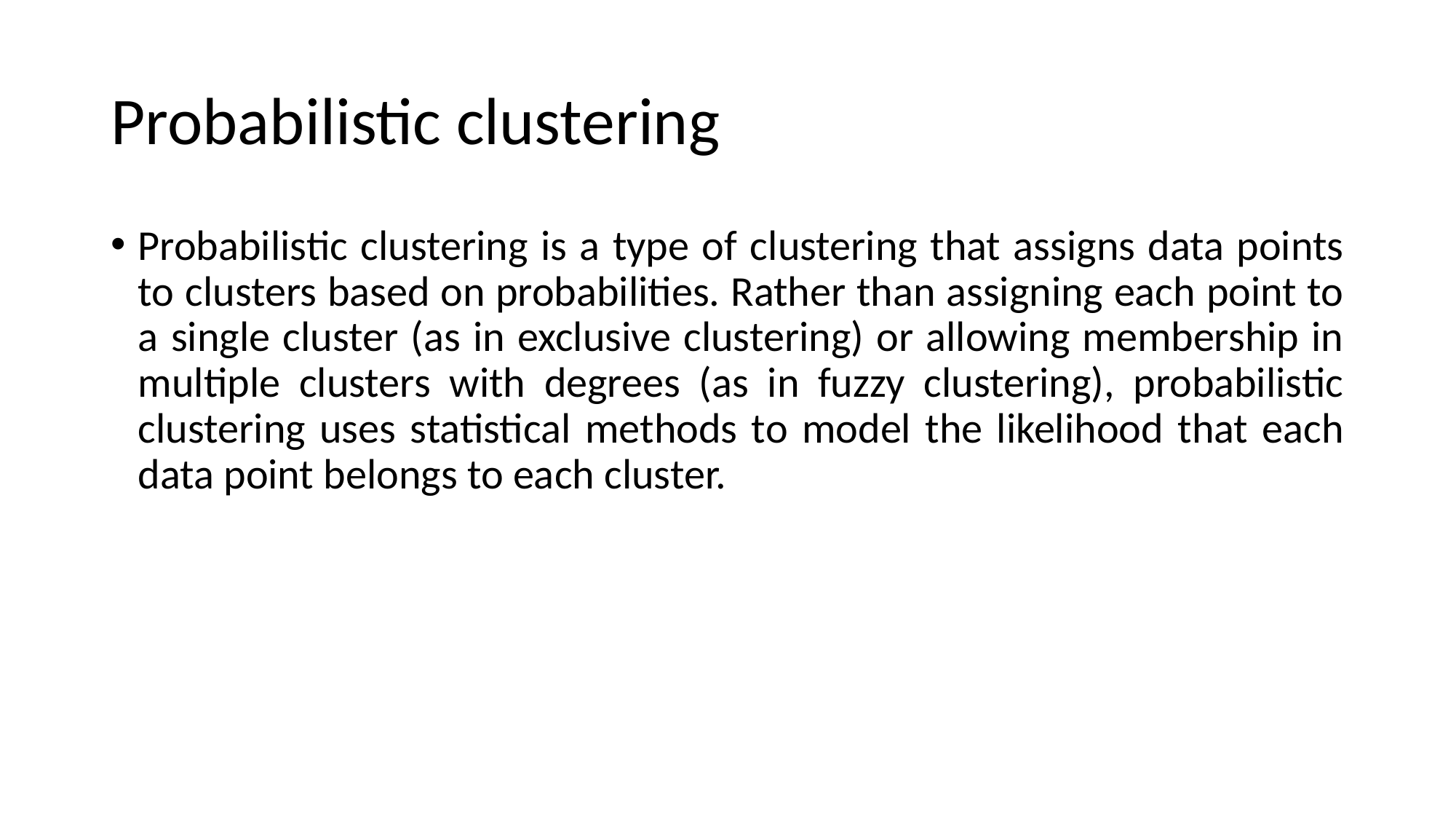

# Probabilistic clustering
Probabilistic clustering is a type of clustering that assigns data points to clusters based on probabilities. Rather than assigning each point to a single cluster (as in exclusive clustering) or allowing membership in multiple clusters with degrees (as in fuzzy clustering), probabilistic clustering uses statistical methods to model the likelihood that each data point belongs to each cluster.